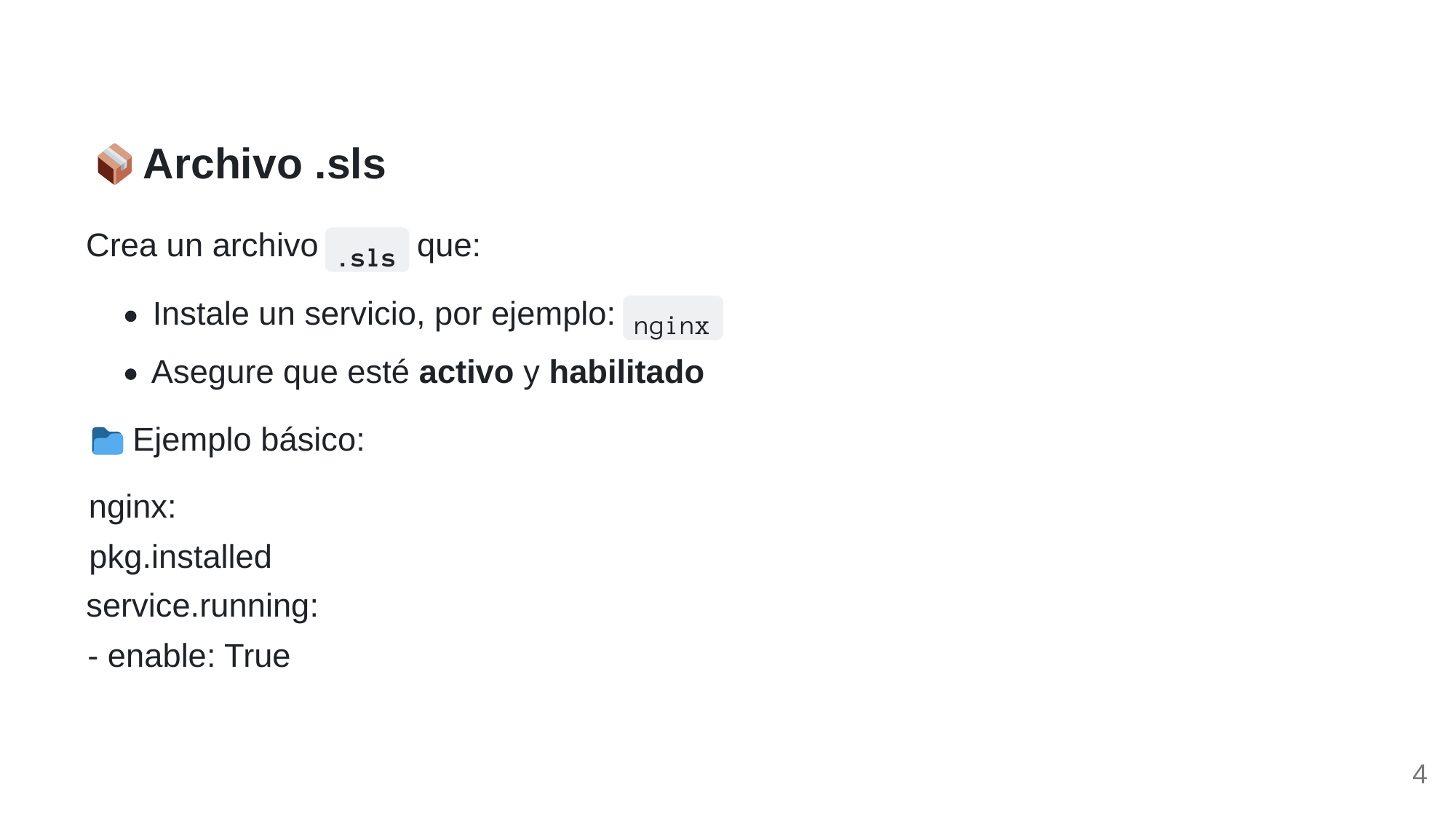

Archivo .sls

Crea un archivo
 que:

.sls
Instale un servicio, por ejemplo:

nginx

Asegure que esté activo y habilitado

 Ejemplo básico:

nginx:
pkg.installed
service.running:
- enable: True
4